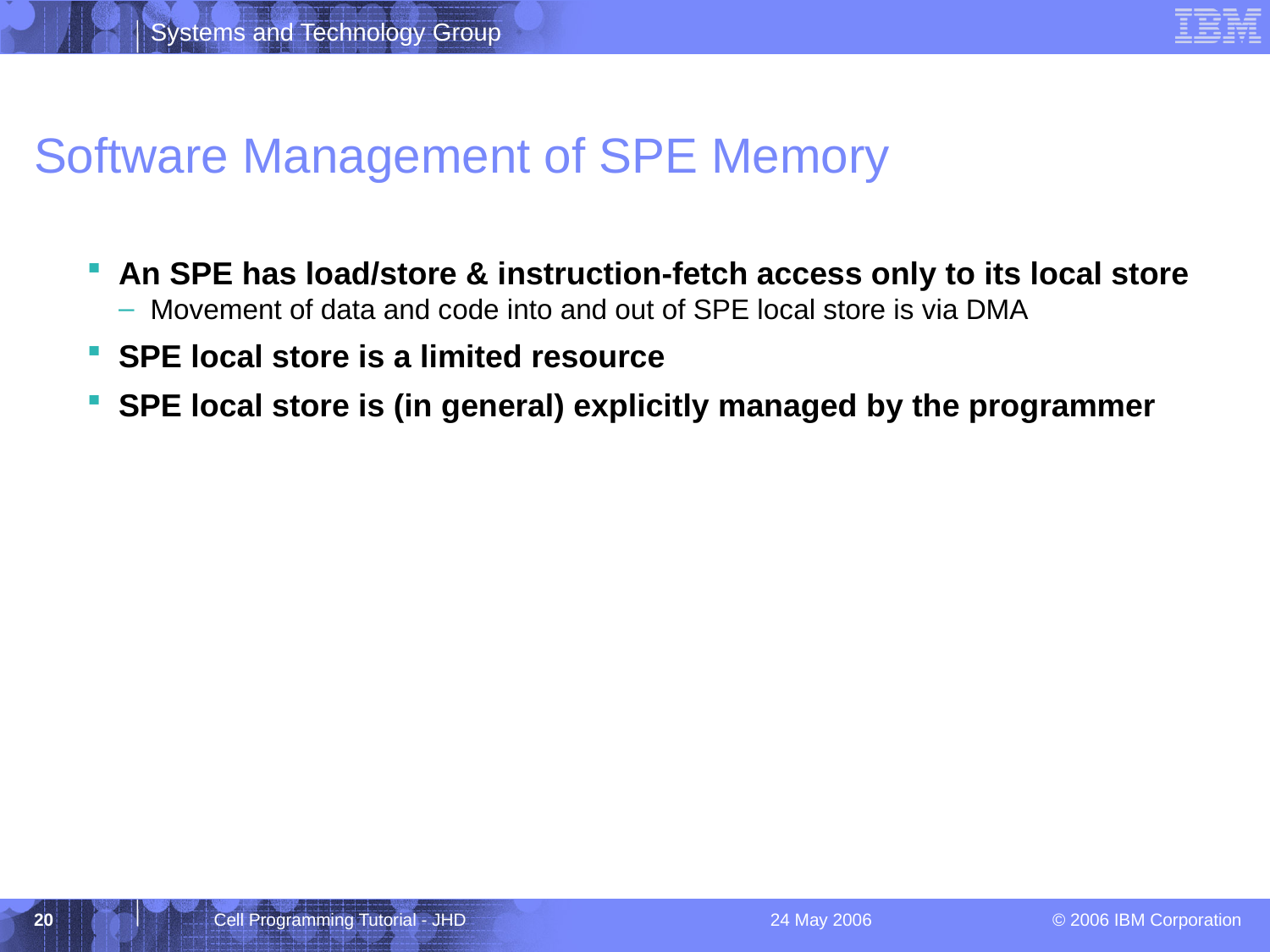

# Software Management of SPE Memory
An SPE has load/store & instruction-fetch access only to its local store
Movement of data and code into and out of SPE local store is via DMA
SPE local store is a limited resource
SPE local store is (in general) explicitly managed by the programmer

20
Cell Programming Tutorial - JHD
24 May 2006